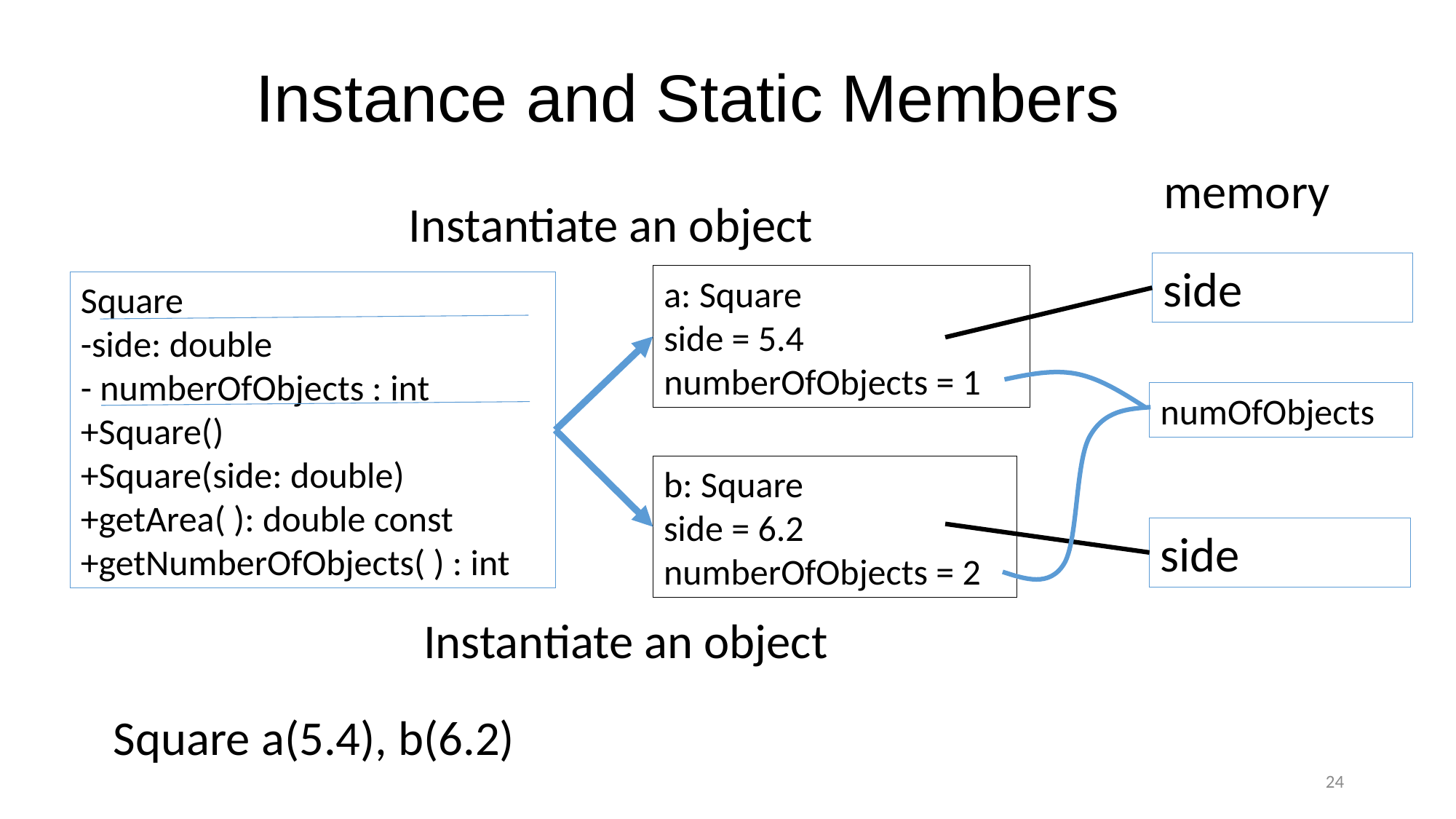

# Instance and Static Members
memory
Instantiate an object
side
a: Square
side = 5.4
numberOfObjects = 1
Square
-side: double
- numberOfObjects : int
+Square()
+Square(side: double)
+getArea( ): double const
+getNumberOfObjects( ) : int

numOfObjects

b: Square
side = 6.2
numberOfObjects = 2
side
Instantiate an object
Square a(5.4), b(6.2)
24